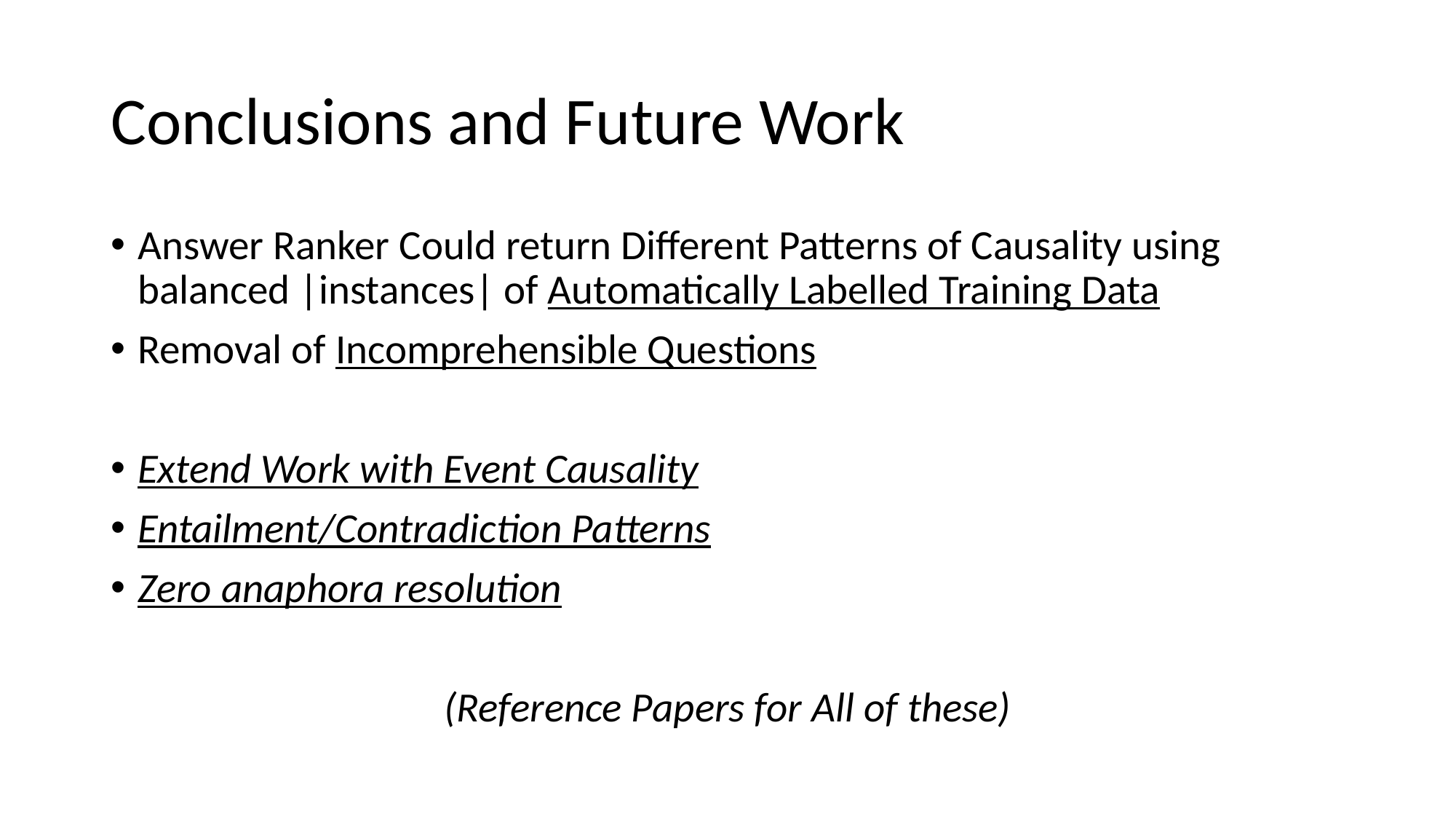

# Conclusions and Future Work
Answer Ranker Could return Different Patterns of Causality using balanced |instances| of Automatically Labelled Training Data
Removal of Incomprehensible Questions

Extend Work with Event Causality
Entailment/Contradiction Patterns
Zero anaphora resolution

(Reference Papers for All of these)